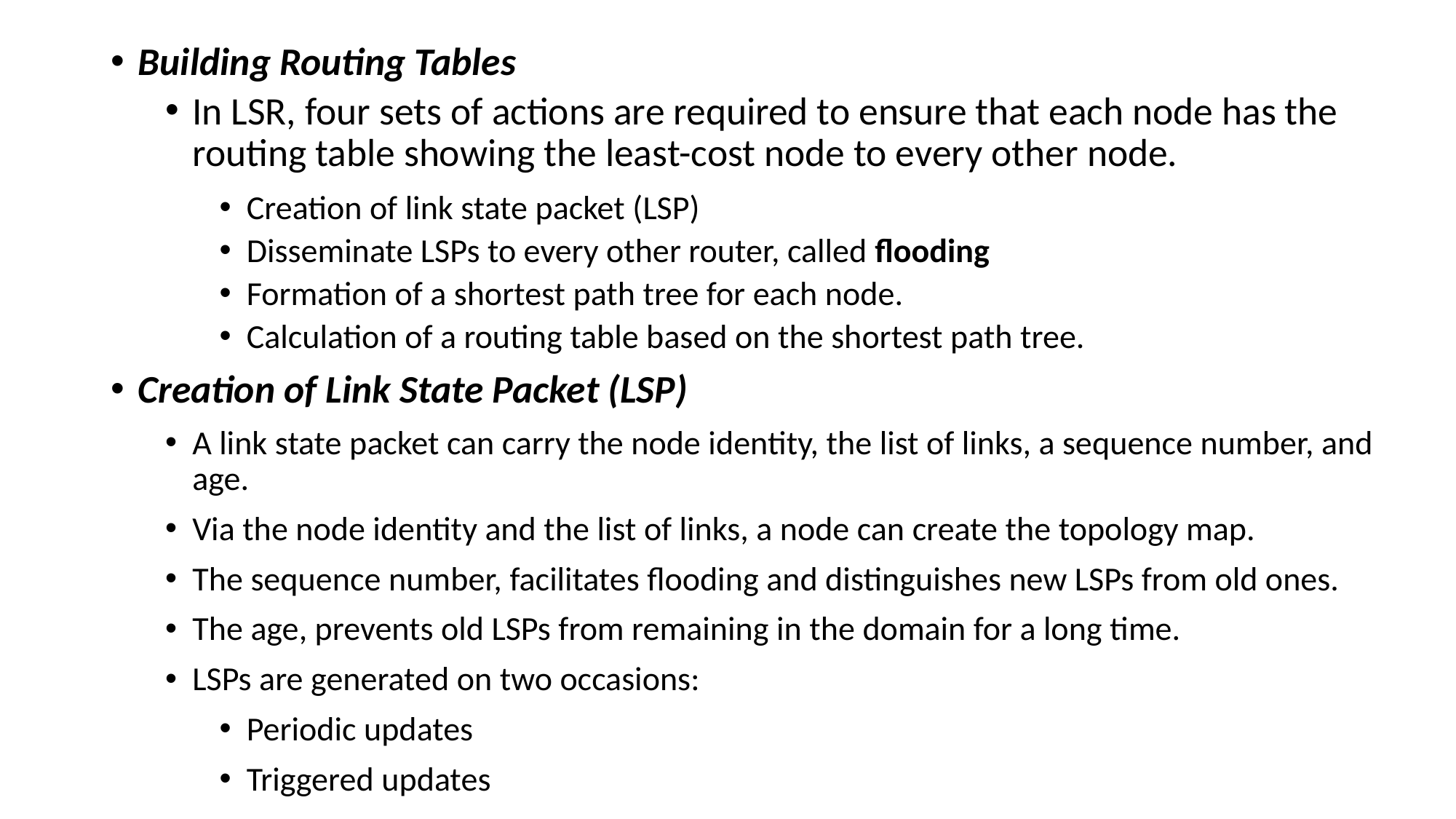

Building Routing Tables
In LSR, four sets of actions are required to ensure that each node has the routing table showing the least-cost node to every other node.
Creation of link state packet (LSP)
Disseminate LSPs to every other router, called flooding
Formation of a shortest path tree for each node.
Calculation of a routing table based on the shortest path tree.
Creation of Link State Packet (LSP)
A link state packet can carry the node identity, the list of links, a sequence number, and age.
Via the node identity and the list of links, a node can create the topology map.
The sequence number, facilitates flooding and distinguishes new LSPs from old ones.
The age, prevents old LSPs from remaining in the domain for a long time.
LSPs are generated on two occasions:
Periodic updates
Triggered updates